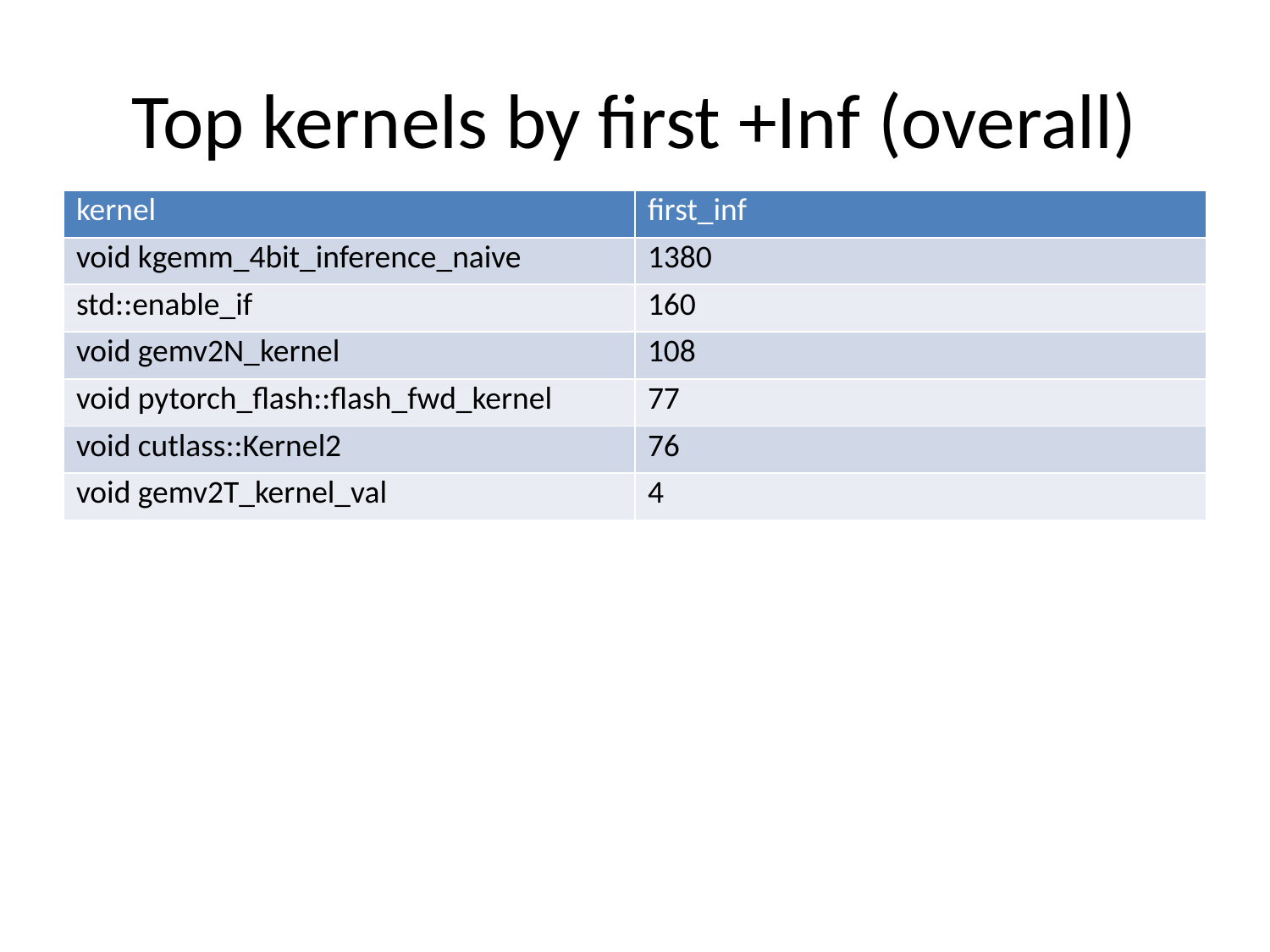

# Top kernels by first +Inf (overall)
| kernel | first\_inf |
| --- | --- |
| void kgemm\_4bit\_inference\_naive | 1380 |
| std::enable\_if | 160 |
| void gemv2N\_kernel | 108 |
| void pytorch\_flash::flash\_fwd\_kernel | 77 |
| void cutlass::Kernel2 | 76 |
| void gemv2T\_kernel\_val | 4 |